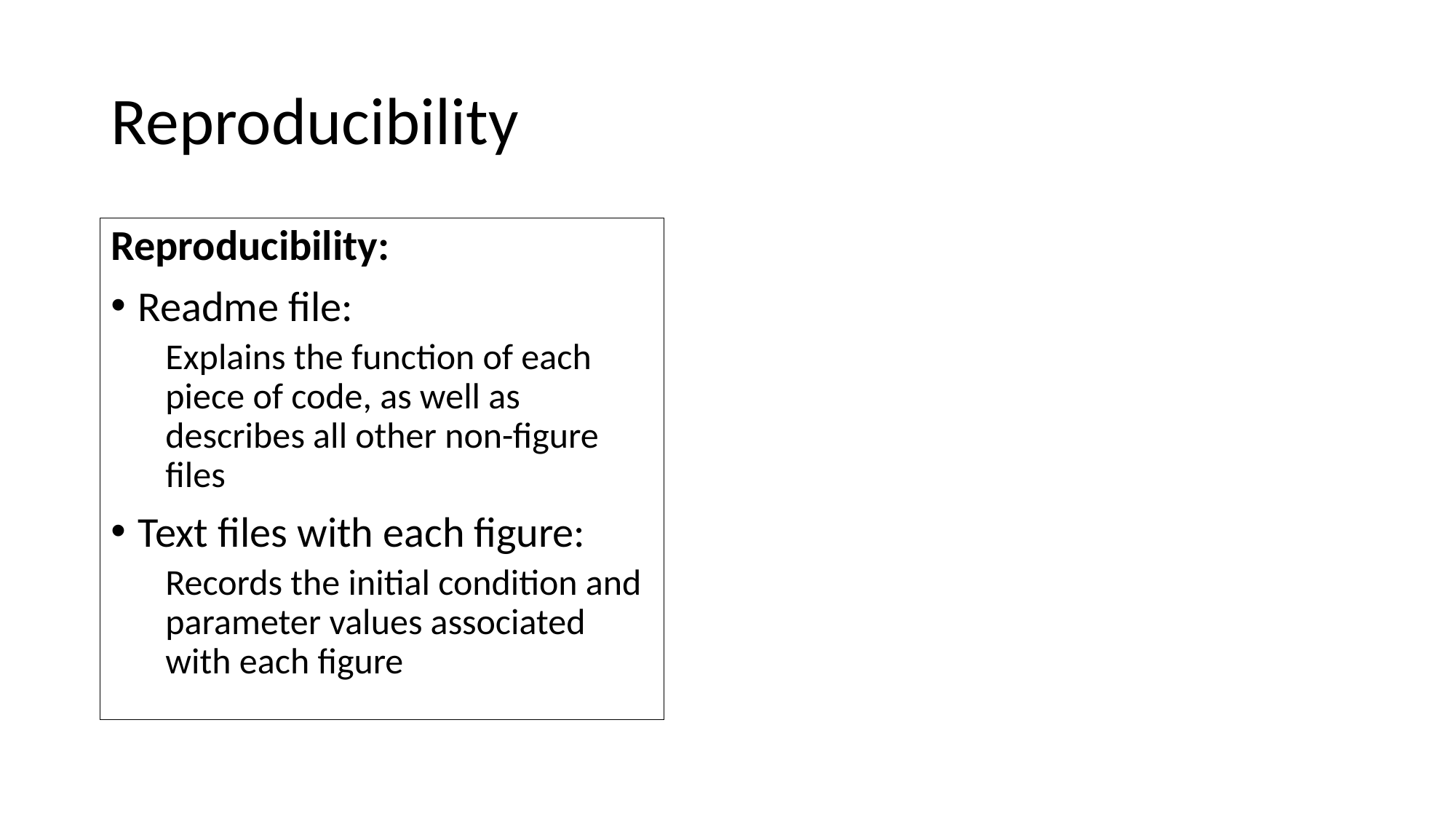

# Reproducibility
Reproducibility:
Readme file:
Explains the function of each piece of code, as well as describes all other non-figure files
Text files with each figure:
Records the initial condition and parameter values associated with each figure